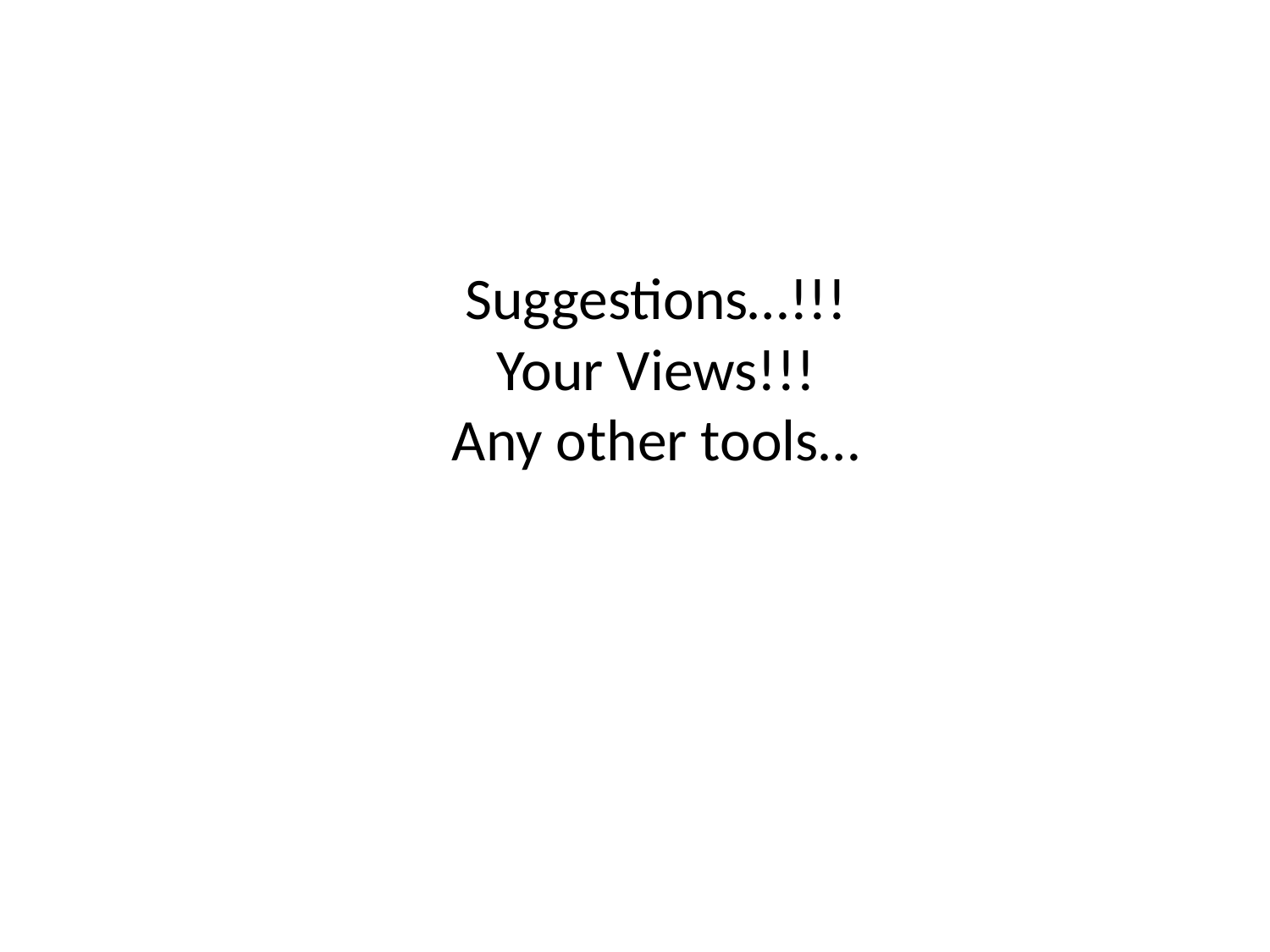

# Suggestions…!!! Your Views!!! Any other tools…